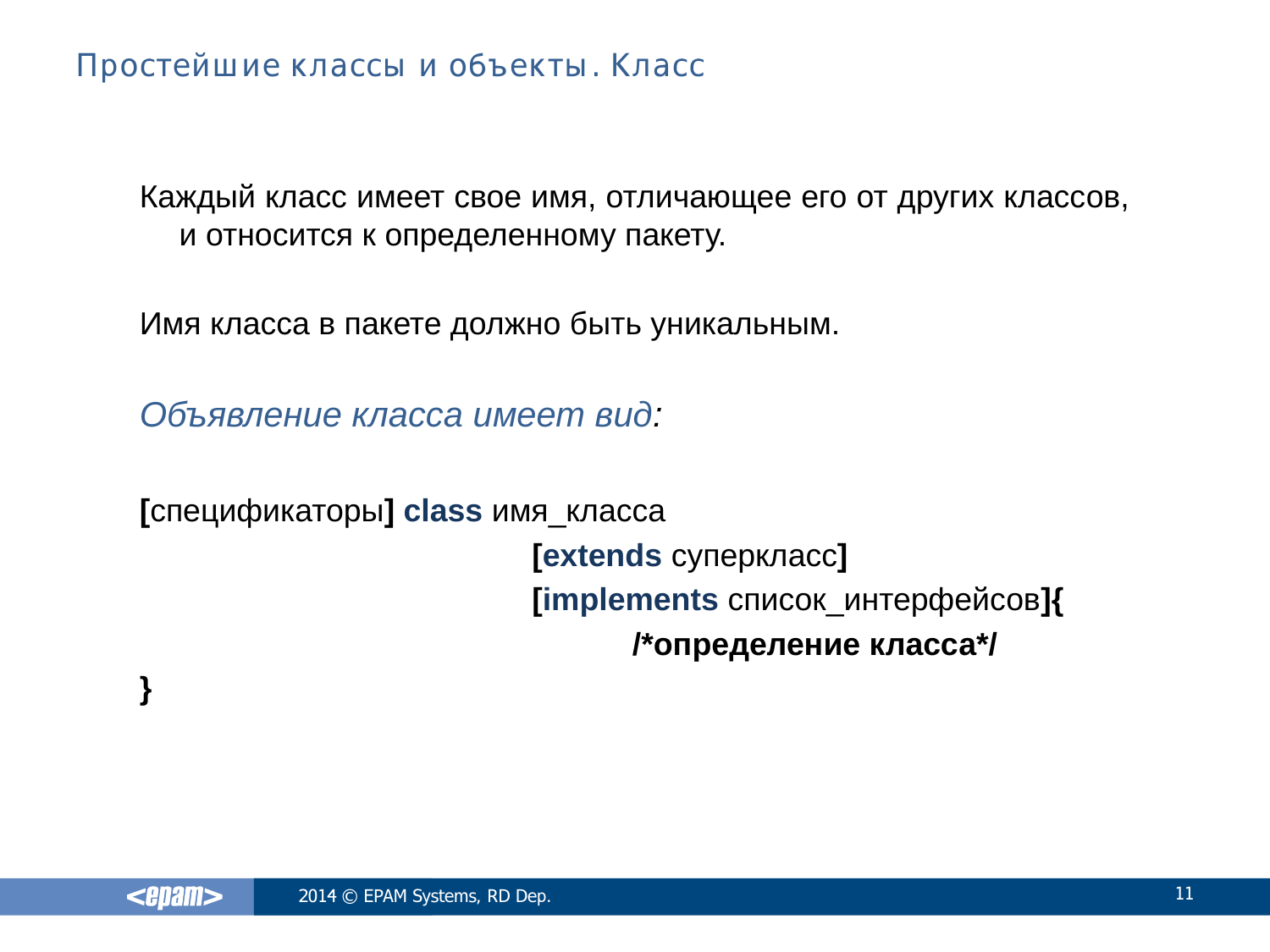

# Простейшие классы и объекты. Класс
Каждый класс имеет свое имя, отличающее его от других классов, и относится к определенному пакету.

Имя класса в пакете должно быть уникальным.

Объявление класса имеет вид:

[спецификаторы] class имя_класса
		  	   [extends суперкласс]
			   [implements список_интерфейсов]{
				/*определение класса*/
}

11
2014 © EPAM Systems, RD Dep.